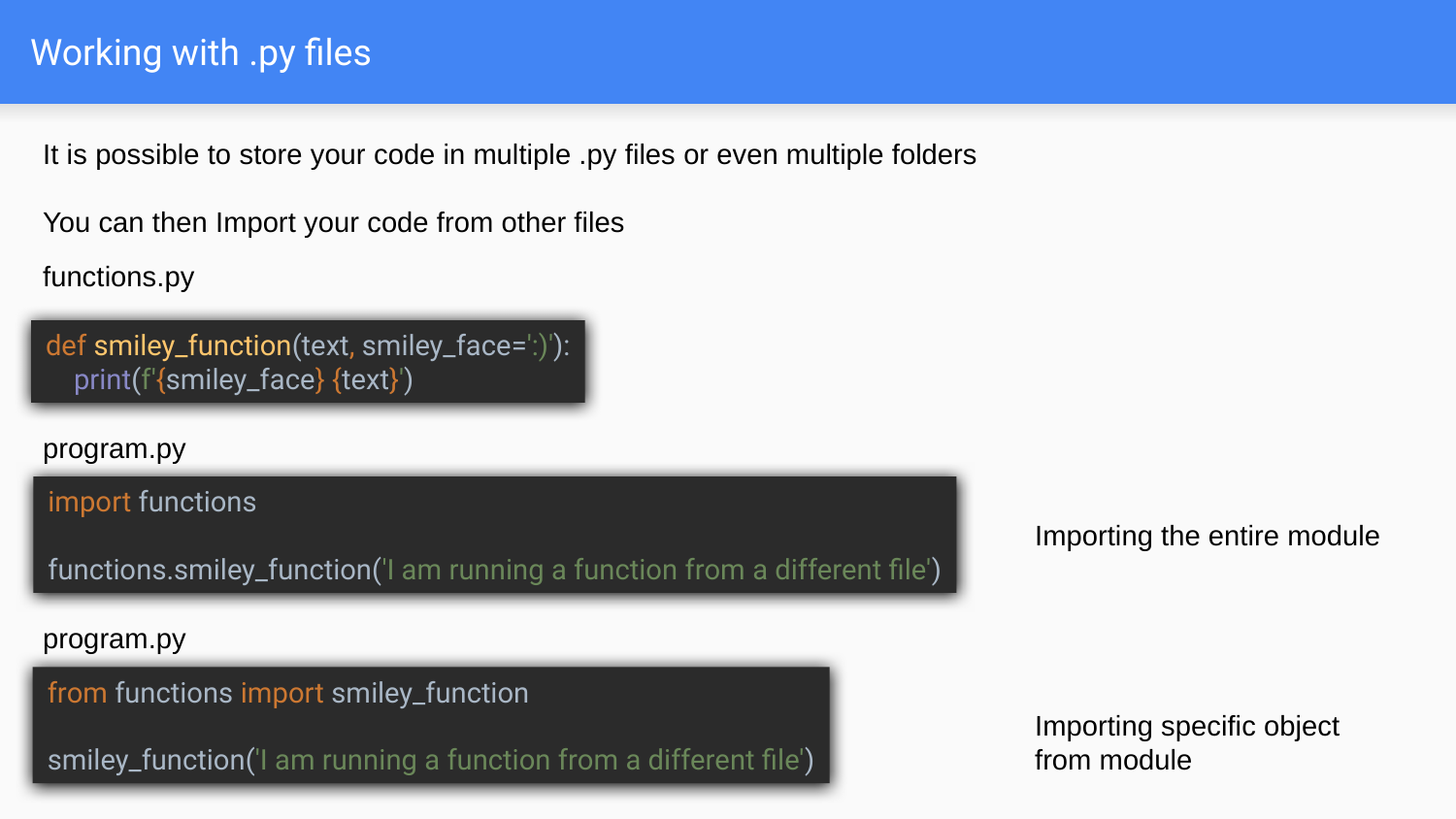

# Working with .py files
It is possible to store your code in multiple .py files or even multiple folders

You can then Import your code from other files
functions.py
def smiley_function(text, smiley_face=':)'):
    print(f'{smiley_face} {text}')
program.py
import functions
functions.smiley_function('I am running a function from a different file')
Importing the entire module
program.py
from functions import smiley_function
smiley_function('I am running a function from a different file')
Importing specific object from module